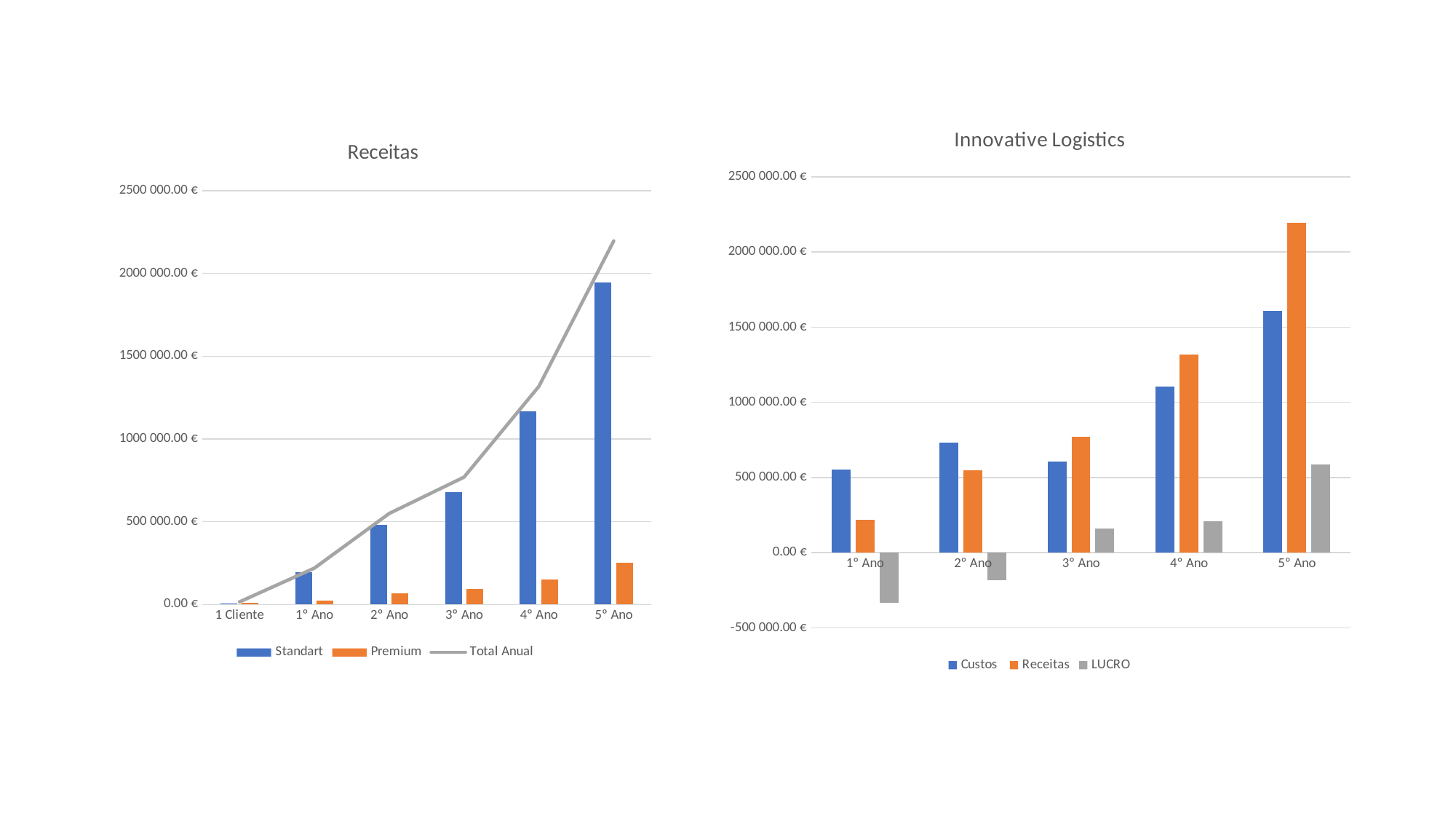

### Chart: Innovative Logistics

| Category | Custos  | Receitas | LUCRO |
|---|---|---|---|
| 1º Ano | 551524.9199999999 | 219600.0 | -331924.9199999999 |
| 2º Ano | 730628.6000000001 | 549600.0 | -181028.6000000001 |
| 3º Ano | 607801.8400000001 | 769200.0 | 161398.15999999992 |
| 4º Ano | 1107014.8760000002 | 1317600.0 | 210585.12399999984 |
| 5º Ano | 1609588.0516000001 | 2196000.0 | 586411.9483999999 |

### Chart: Receitas

| Category | Standart | Premium | Total Anual |
|---|---|---|---|
| 1 Cliente | 7200.0 | 8400.0 | 15600.0 |
| 1º Ano | 194400.0 | 25200.0 | 219600.0 |
| 2º Ano | 482400.0 | 67200.0 | 549600.0 |
| 3º Ano | 676800.0 | 92400.0 | 769200.0 |
| 4º Ano | 1166400.0 | 151200.0 | 1317600.0 |
| 5º Ano | 1944000.0 | 252000.0 | 2196000.0 |